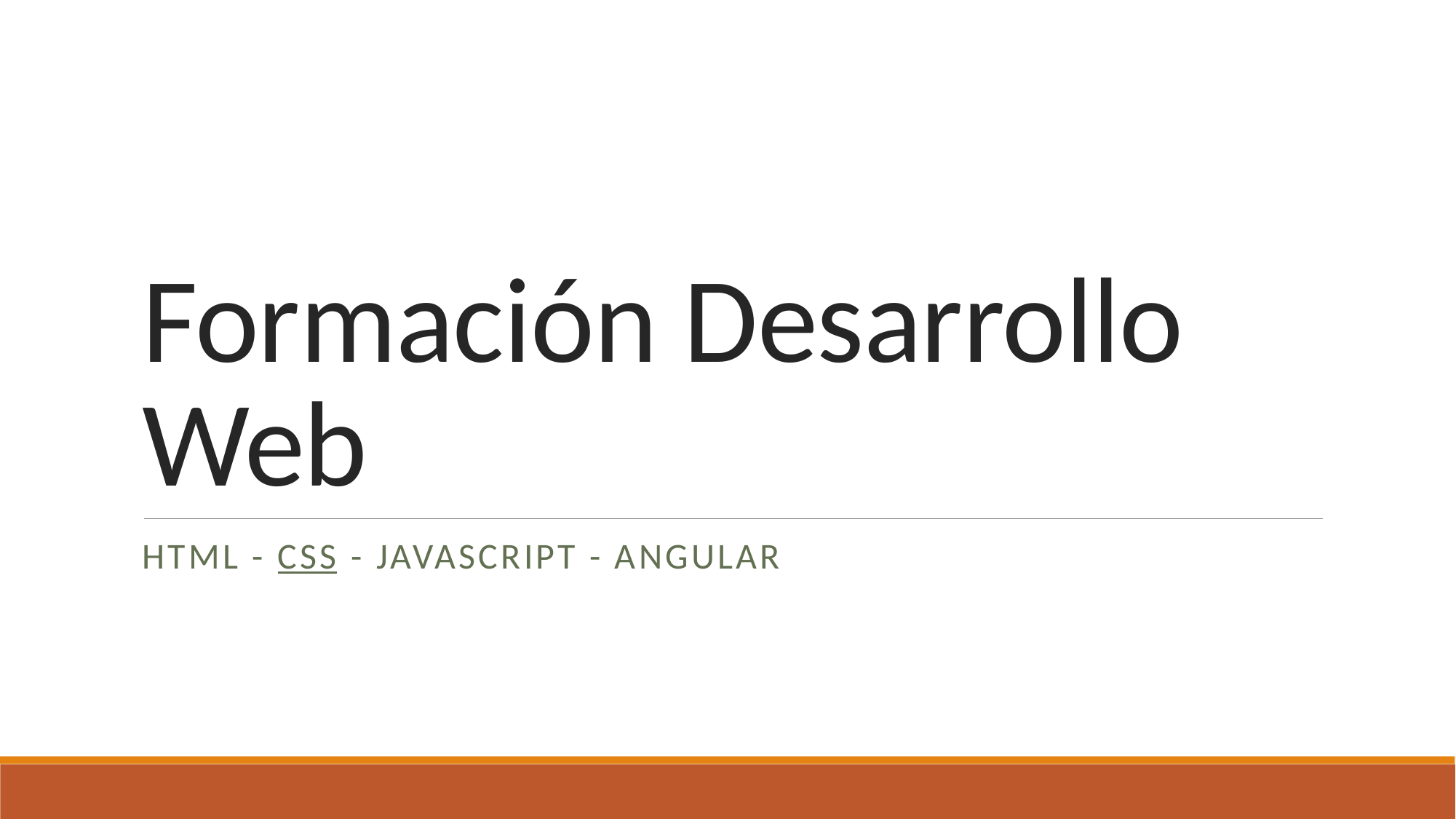

# Formación Desarrollo Web
htML - css - javascript - angular